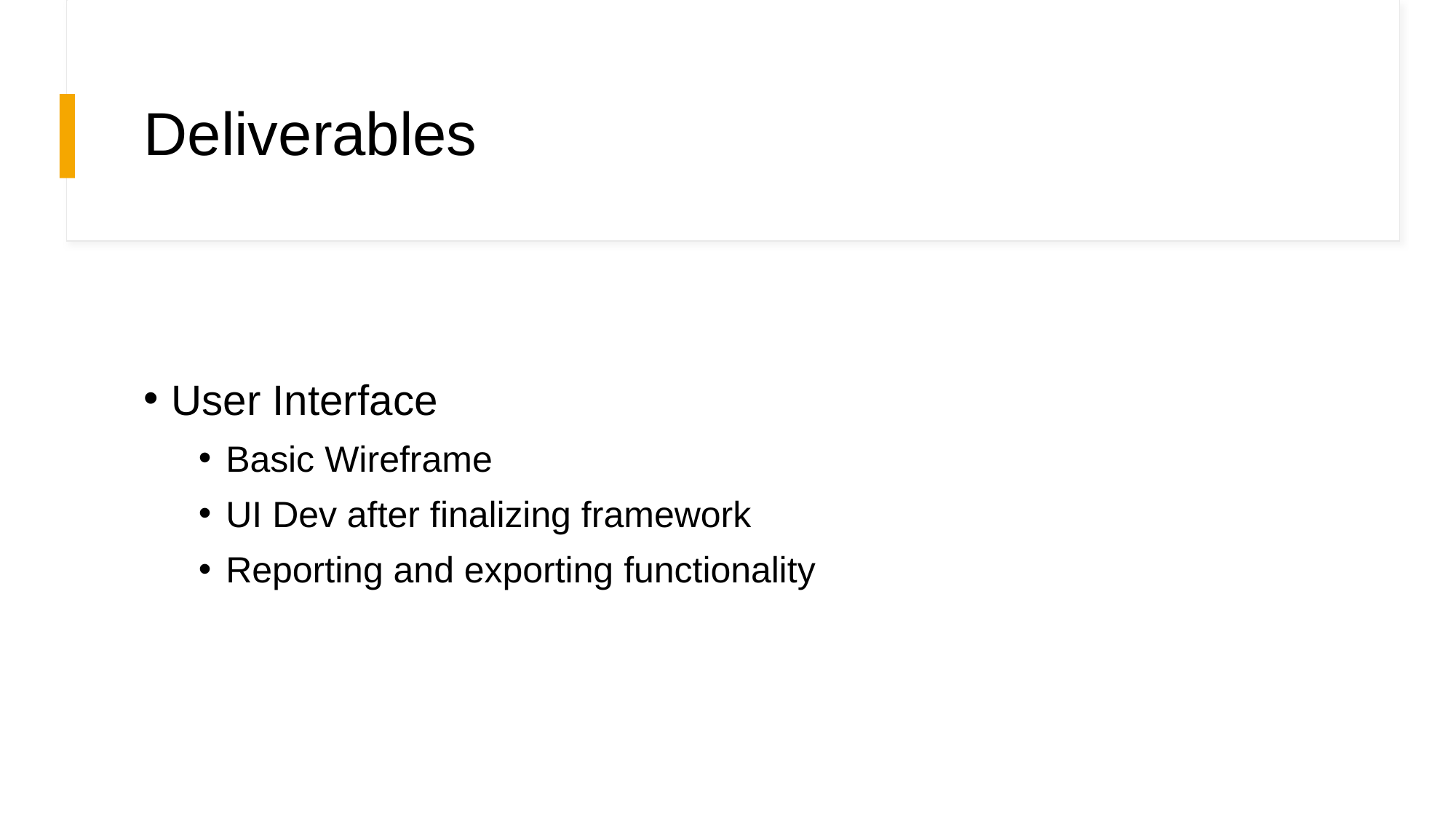

# Deliverables

User Interface
Basic Wireframe
UI Dev after finalizing framework
Reporting and exporting functionality